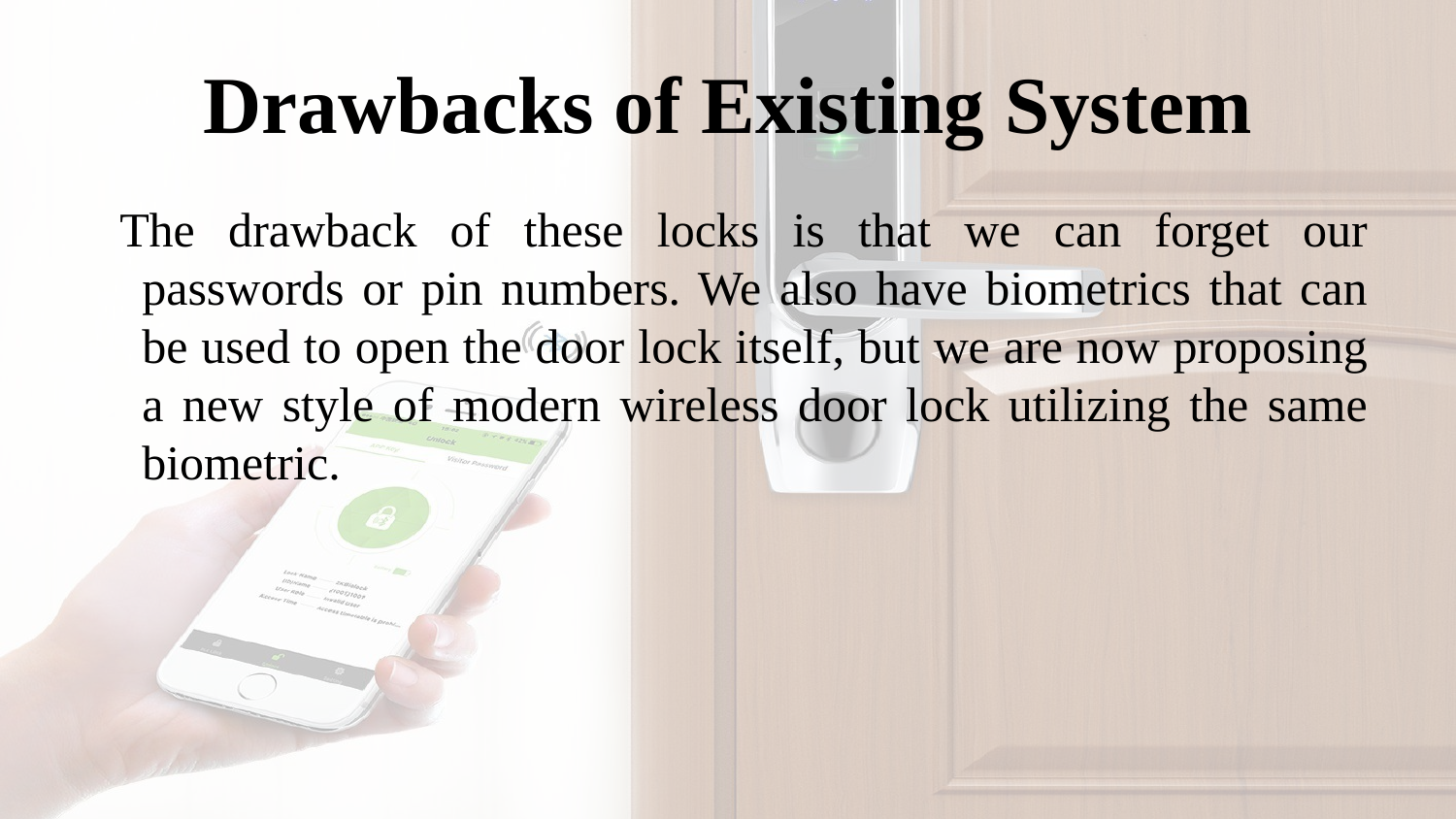

# Drawbacks of Existing System
The drawback of these locks is that we can forget our passwords or pin numbers. We also have biometrics that can be used to open the door lock itself, but we are now proposing a new style of modern wireless door lock utilizing the same biometric.